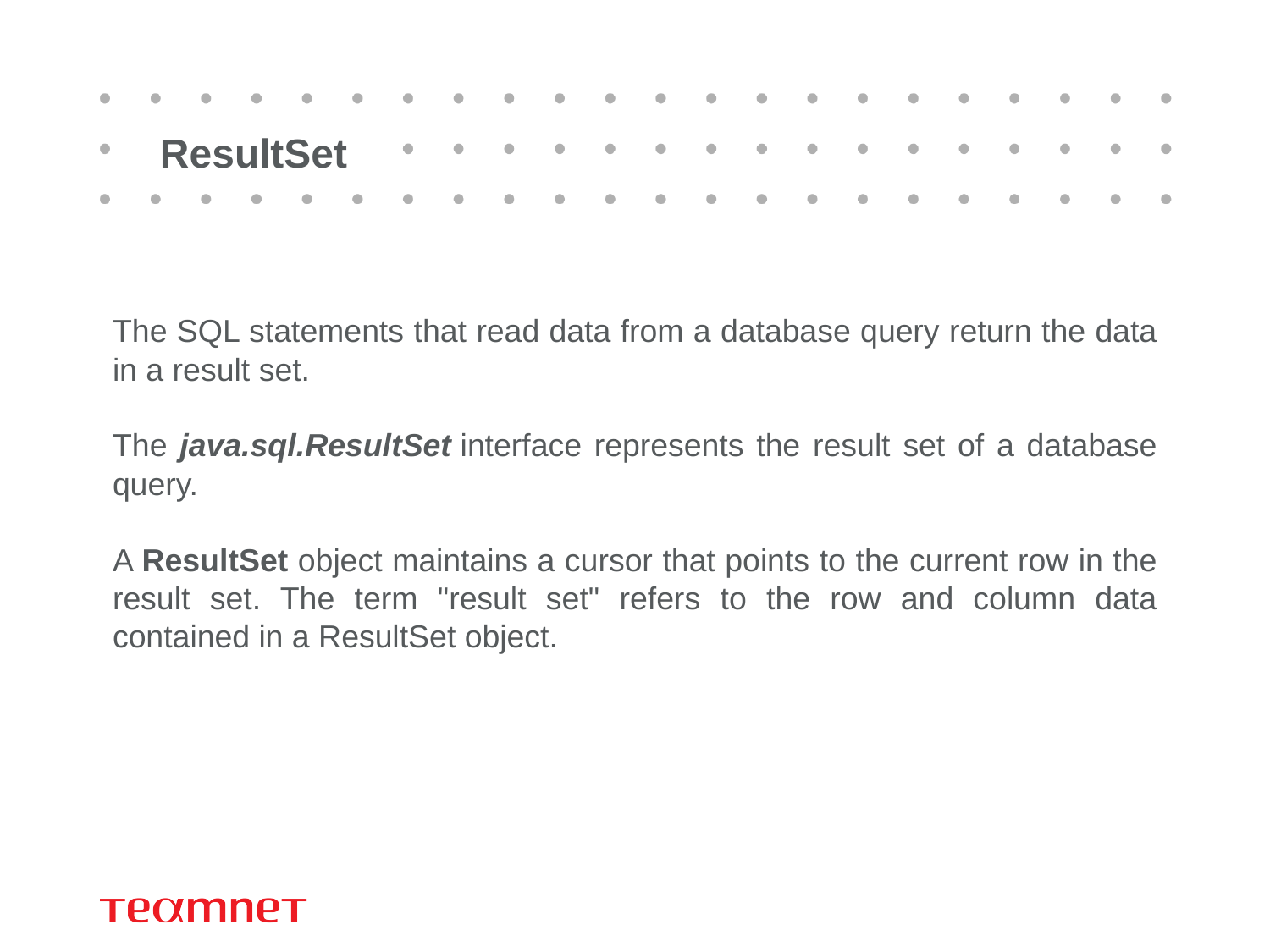

# ResultSet

The SQL statements that read data from a database query return the data in a result set.

The java.sql.ResultSet interface represents the result set of a database query.

A ResultSet object maintains a cursor that points to the current row in the result set. The term "result set" refers to the row and column data contained in a ResultSet object.